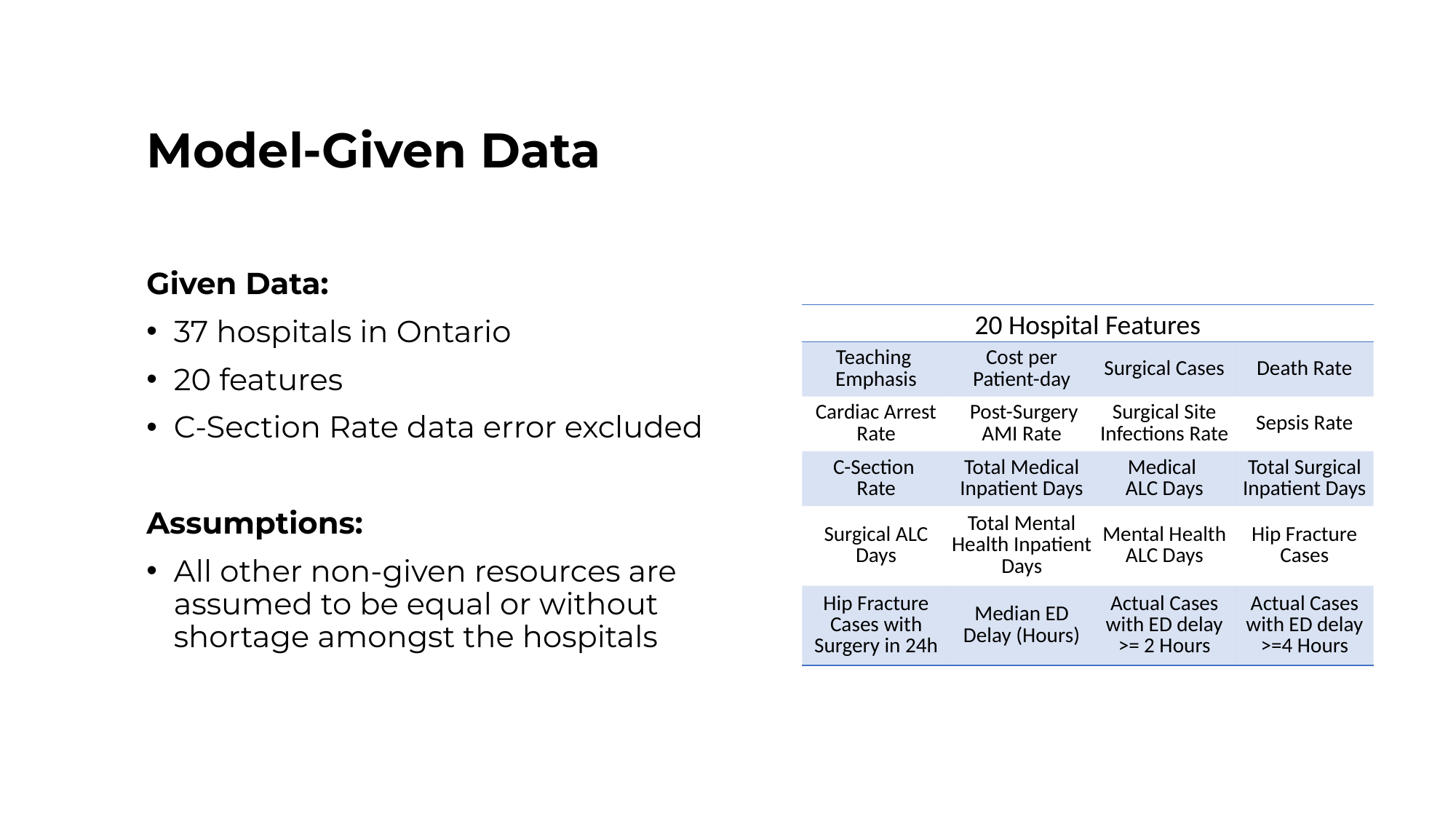

# Model-Given Data
Given Data:
37 hospitals in Ontario
20 features
C-Section Rate data error excluded

Assumptions:
All other non-given resources are assumed to be equal or without shortage amongst the hospitals
| 20 Hospital Features |  |  |  |
| --- | --- | --- | --- |
| Teaching Emphasis | Cost per Patient-day | Surgical Cases | Death Rate |
| Cardiac Arrest Rate | Post-Surgery AMI Rate | Surgical Site Infections Rate | Sepsis Rate |
| C-Section Rate | Total Medical Inpatient Days | Medical ALC Days | Total Surgical Inpatient Days |
| Surgical ALC Days | Total Mental Health Inpatient Days | Mental Health ALC Days | Hip Fracture Cases |
| Hip Fracture Cases with Surgery in 24h | Median ED Delay (Hours) | Actual Cases with ED delay >= 2 Hours | Actual Cases with ED delay >=4 Hours |